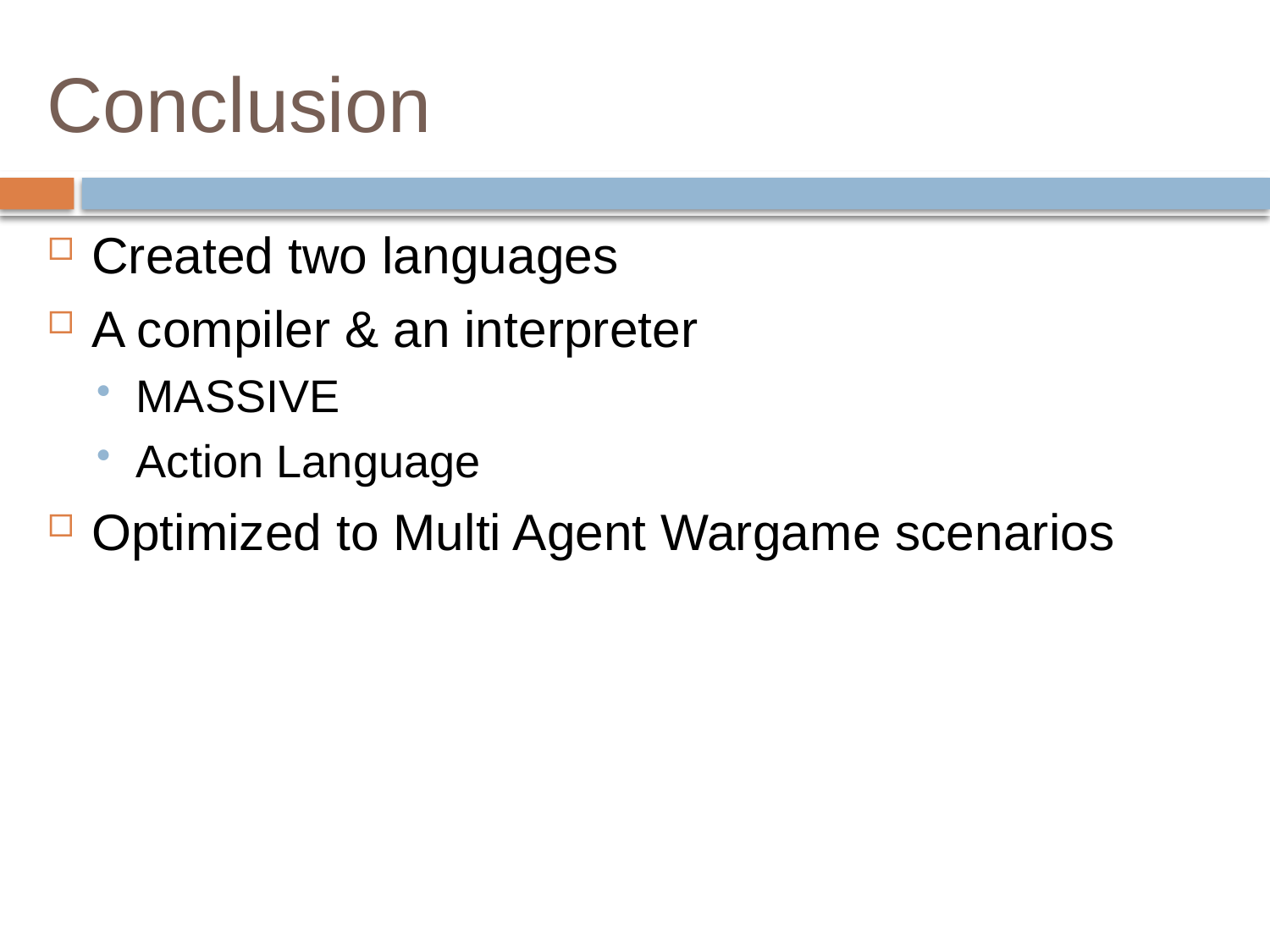

# Conclusion
Created two languages
A compiler & an interpreter
MASSIVE
Action Language
Optimized to Multi Agent Wargame scenarios